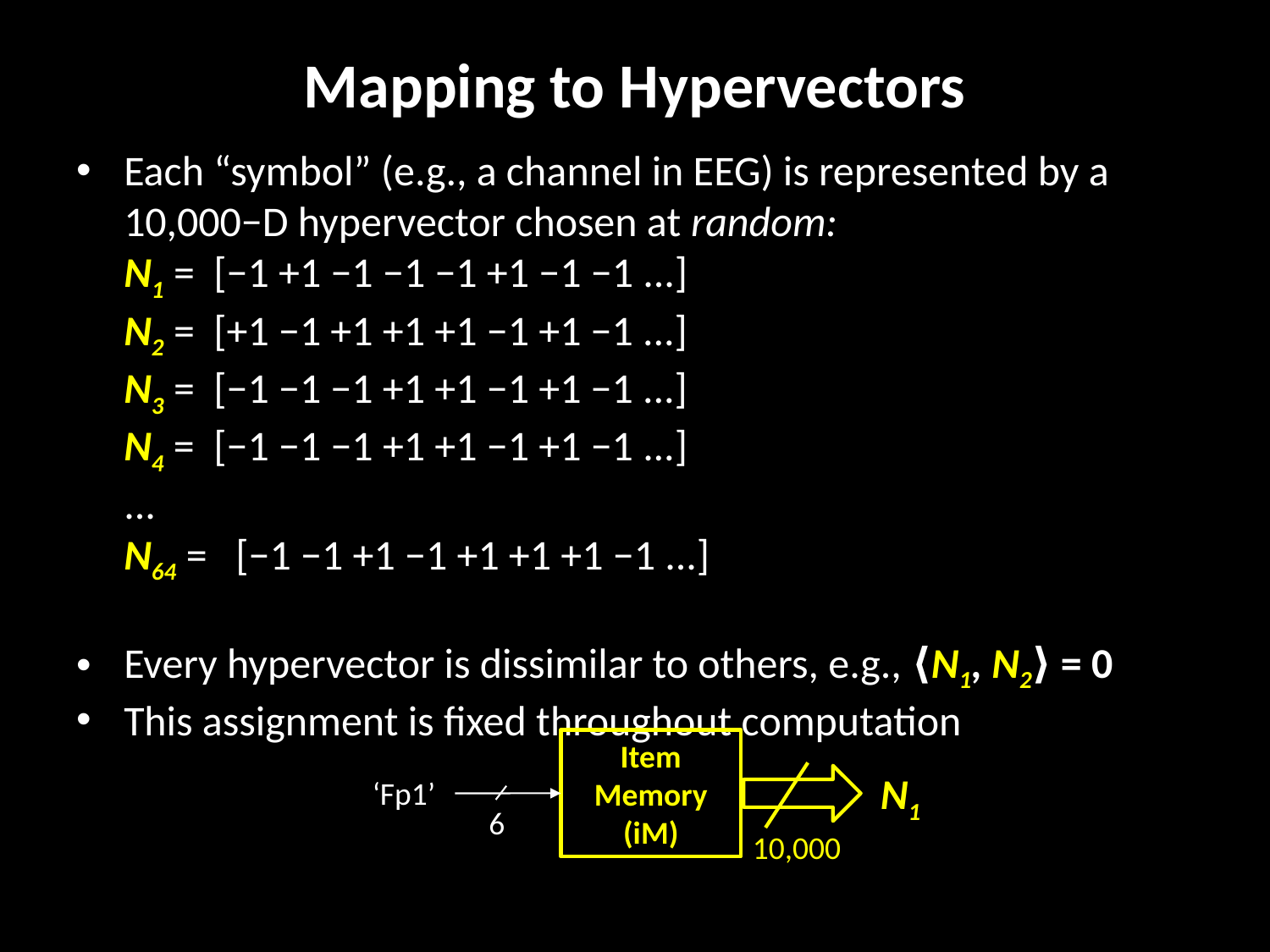

# Mapping to Hypervectors
Each “symbol” (e.g., a channel in EEG) is represented by a 10,000−D hypervector chosen at random:
	N1 =  [−1 +1 −1 −1 −1 +1 −1 −1 ...]
     N2 =  [+1 −1 +1 +1 +1 −1 +1 −1 ...]
     N3 =  [−1 −1 −1 +1 +1 −1 +1 −1 ...]
     N4 =  [−1 −1 −1 +1 +1 −1 +1 −1 ...]
     ...
     N64 =   [−1 −1 +1 −1 +1 +1 +1 −1 ...]

Every hypervector is dissimilar to others, e.g., ⟨N1, N2⟩ = 0
This assignment is fixed throughout computation
Item Memory (iM)
N1

‘Fp1’
6
10,000